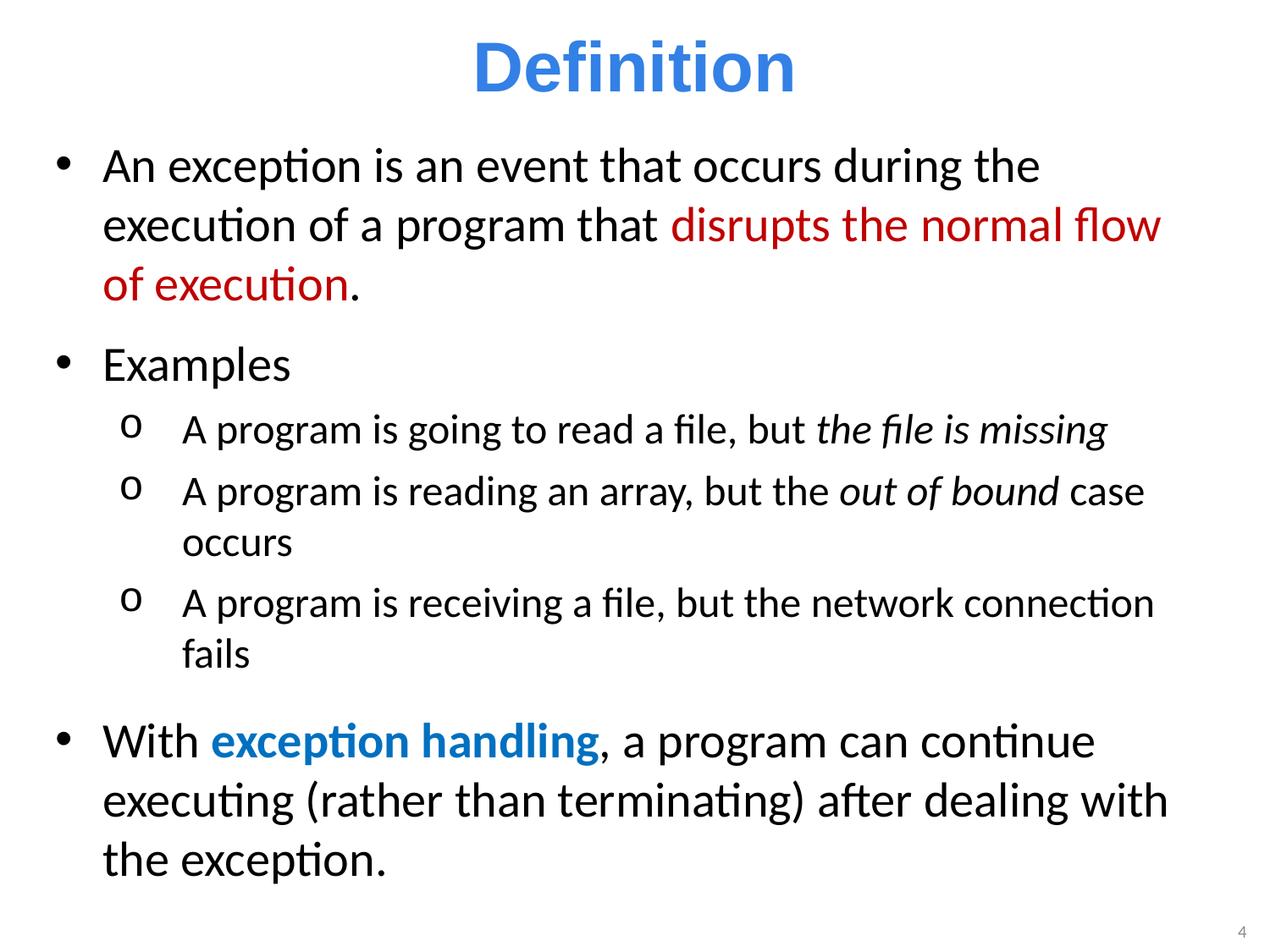

# Definition
An exception is an event that occurs during the execution of a program that disrupts the normal flow of execution.
Examples
A program is going to read a file, but the file is missing
A program is reading an array, but the out of bound case occurs
A program is receiving a file, but the network connection fails
With exception handling, a program can continue executing (rather than terminating) after dealing with the exception.
4